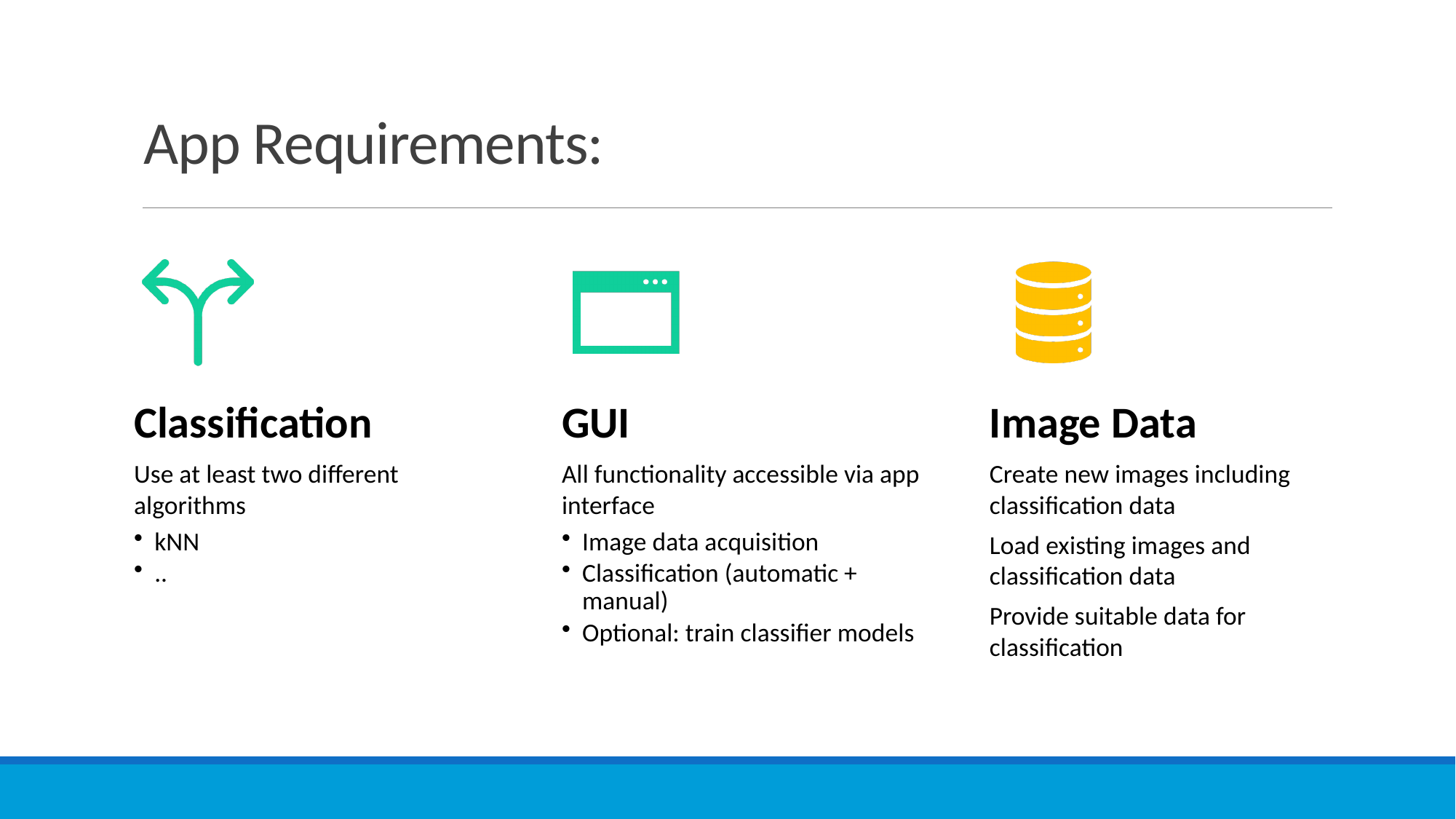

# App Requirements:
Classification
Use at least two different algorithms
kNN
..
GUI
All functionality accessible via app interface
Image data acquisition
Classification (automatic + manual)
Optional: train classifier models
Image Data
Create new images including classification data
Load existing images and classification data
Provide suitable data for classification